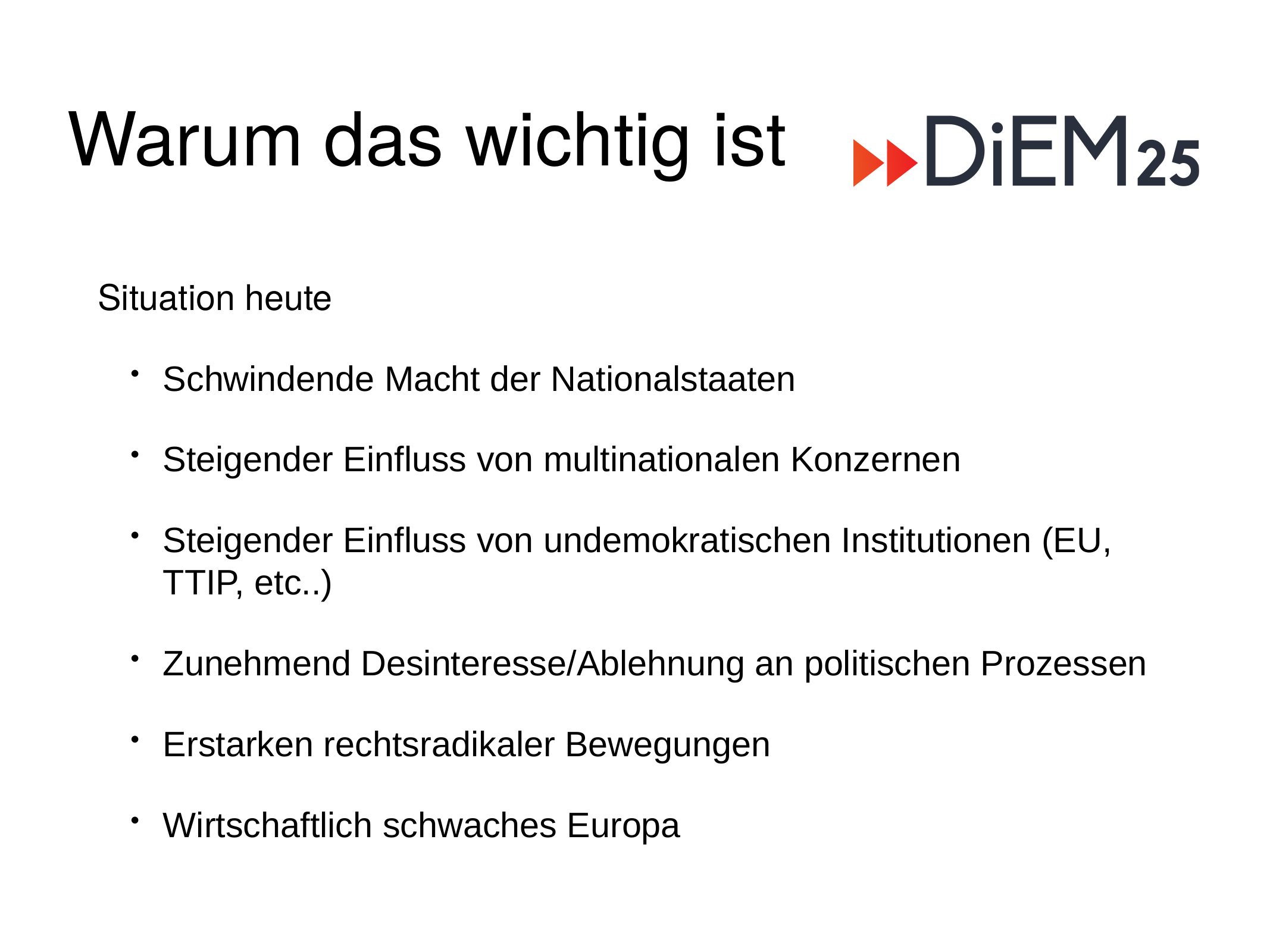

# Warum das wichtig ist
Situation heute
Schwindende Macht der Nationalstaaten
Steigender Einfluss von multinationalen Konzernen
Steigender Einfluss von undemokratischen Institutionen (EU, TTIP, etc..)
Zunehmend Desinteresse/Ablehnung an politischen Prozessen
Erstarken rechtsradikaler Bewegungen
Wirtschaftlich schwaches Europa